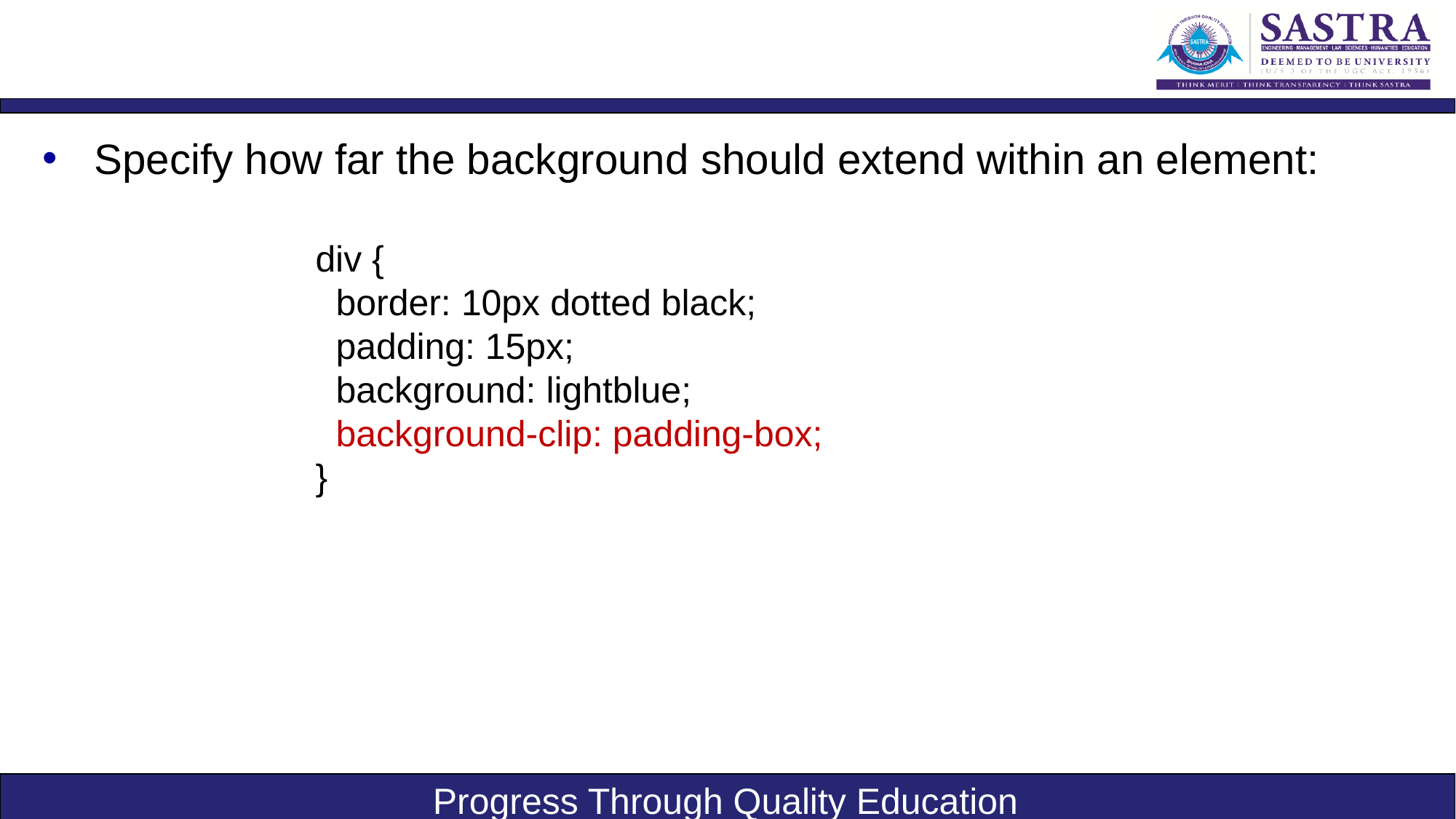

#
Specify how far the background should extend within an element:

div {
  border: 10px dotted black;
  padding: 15px;
  background: lightblue;
  background-clip: padding-box;
}